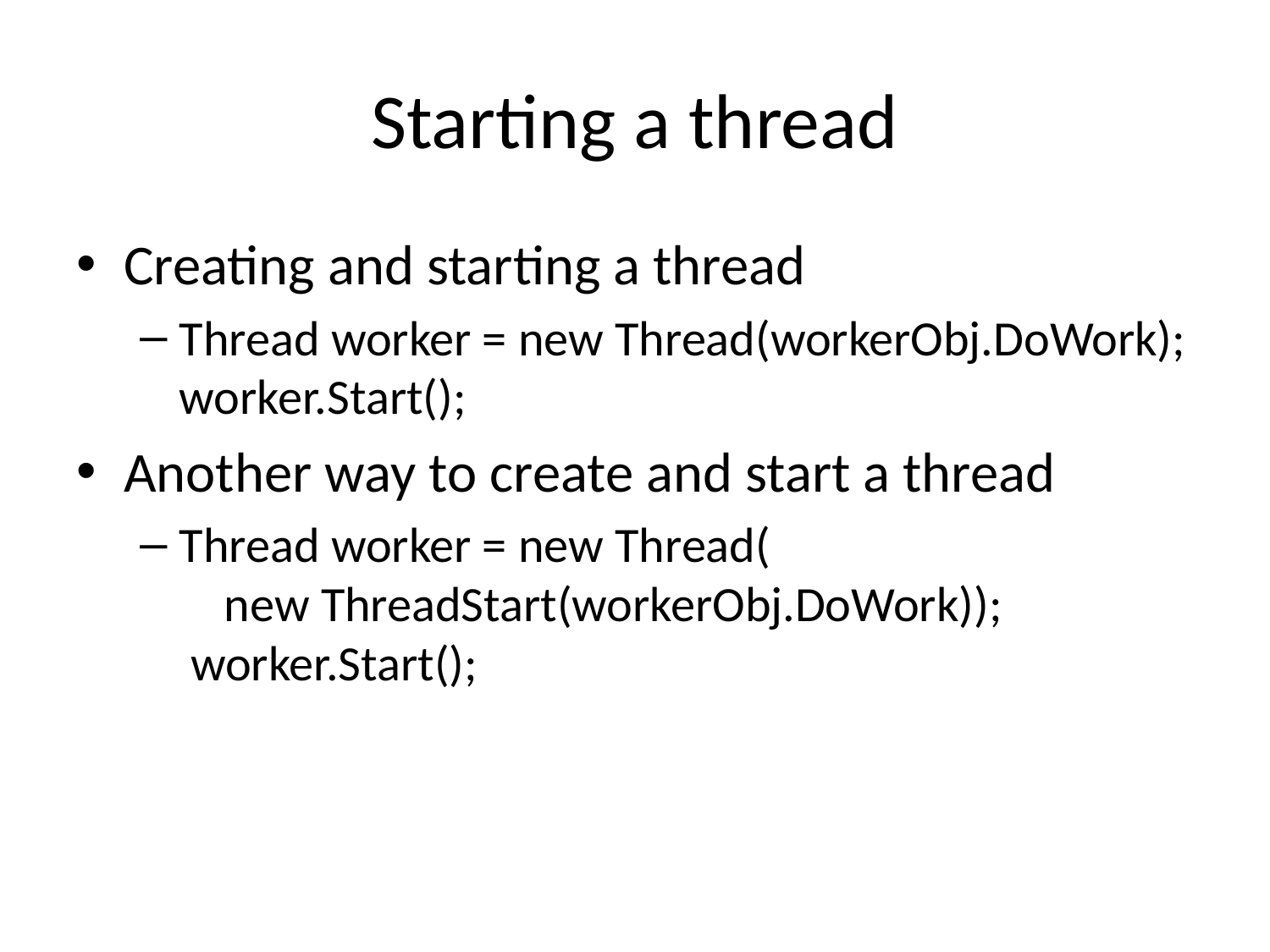

# Starting a thread
Creating and starting a thread
Thread worker = new Thread(workerObj.DoWork);
worker.Start();
Another way to create and start a thread
Thread worker = new Thread(
    new ThreadStart(workerObj.DoWork));
 worker.Start();